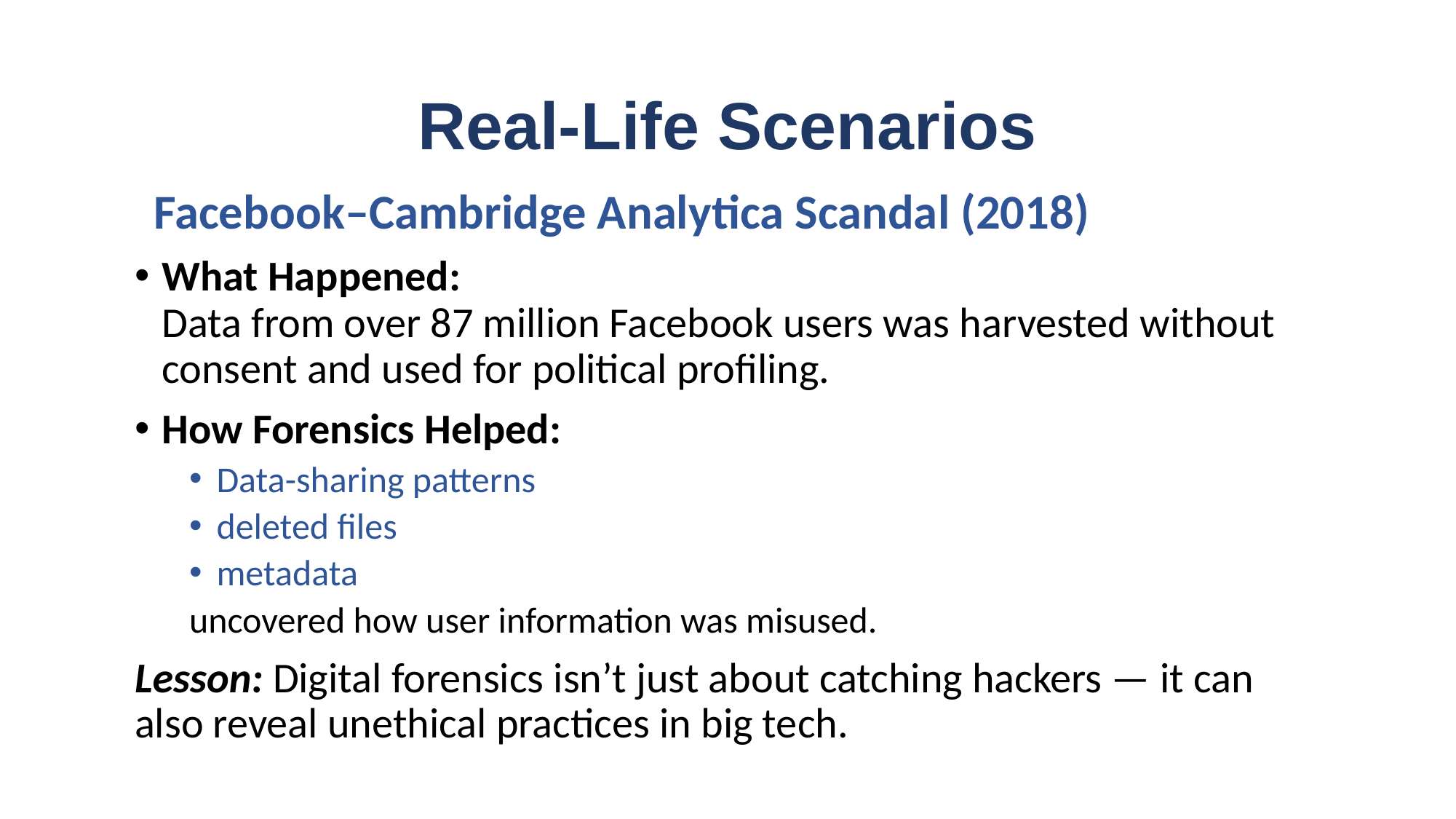

# Real-Life Scenarios
  Facebook–Cambridge Analytica Scandal (2018)
What Happened:
Data from over 87 million Facebook users was harvested without consent and used for political profiling.
How Forensics Helped:
Data-sharing patterns
deleted files
metadata
uncovered how user information was misused.
Lesson: Digital forensics isn’t just about catching hackers — it can also reveal unethical practices in big tech.